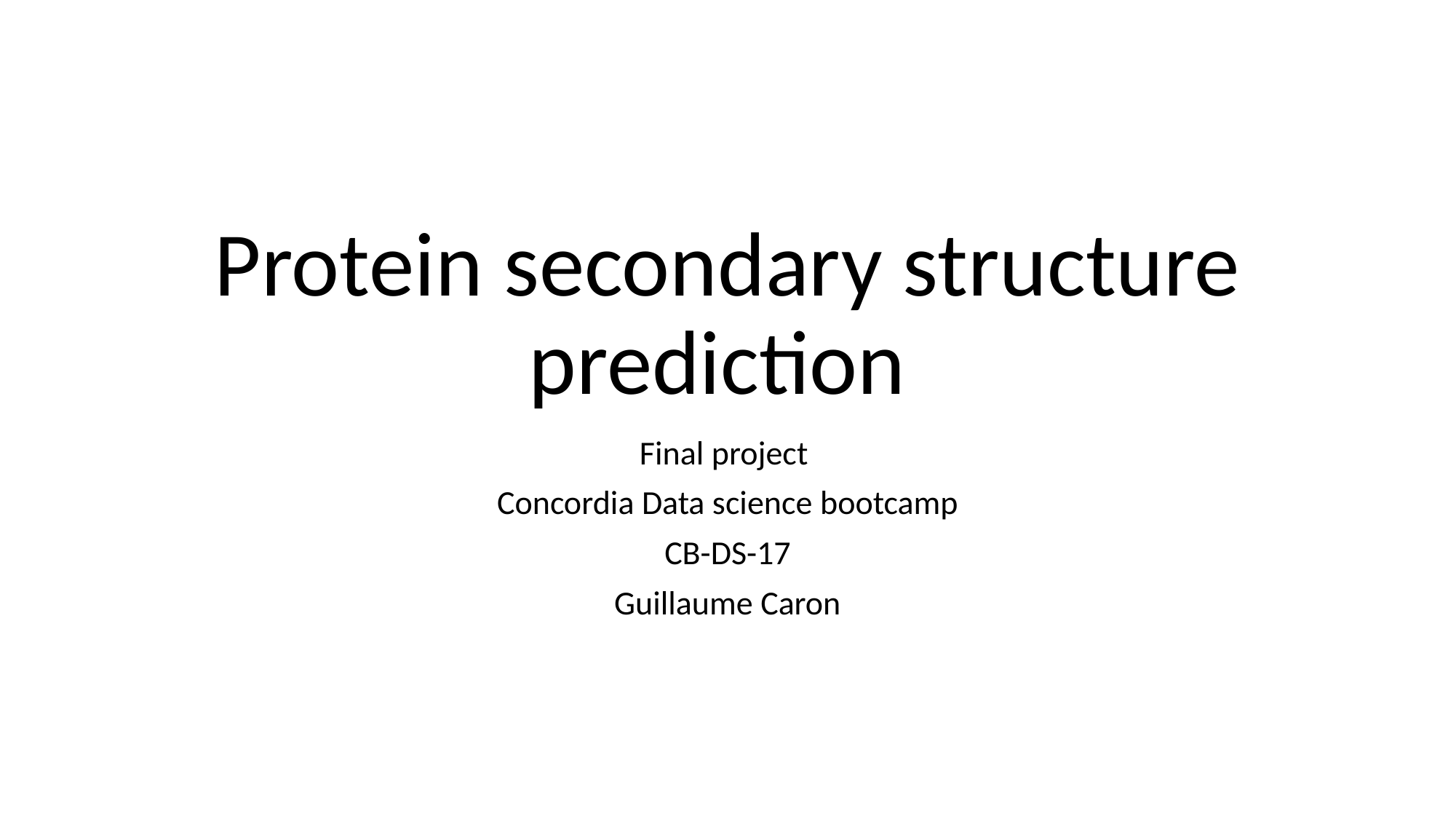

# Protein secondary structure prediction
Final project
Concordia Data science bootcamp
CB-DS-17
Guillaume Caron